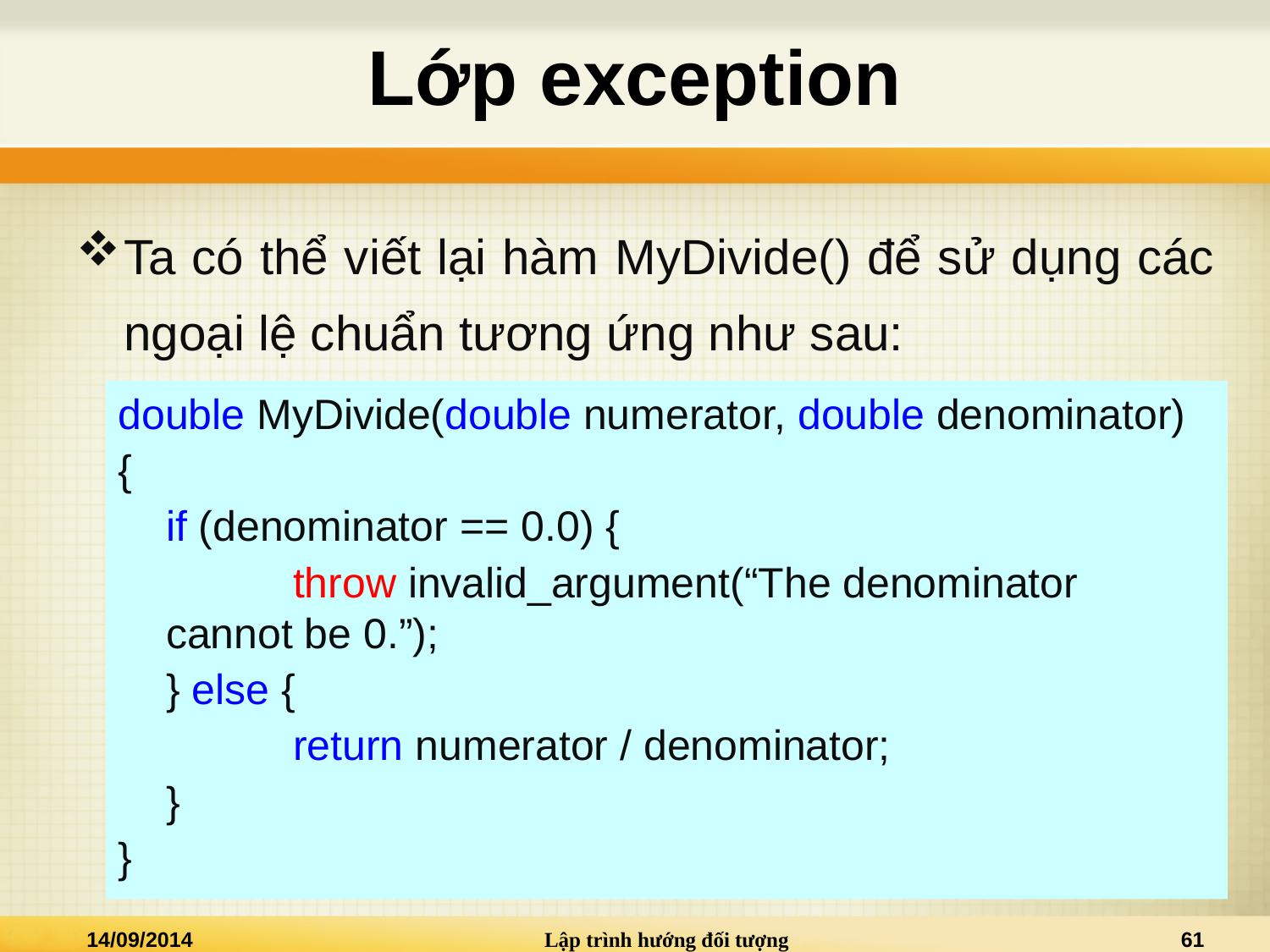

# Lớp exception
Ta có thể viết lại hàm MyDivide() để sử dụng các ngoại lệ chuẩn tương ứng như sau:
double MyDivide(double numerator, double denominator)
{
	if (denominator == 0.0) {
		throw invalid_argument(“The denominator cannot be 0.”);
	} else {
		return numerator / denominator;
	}
}
14/09/2014
Lập trình hướng đối tượng
61